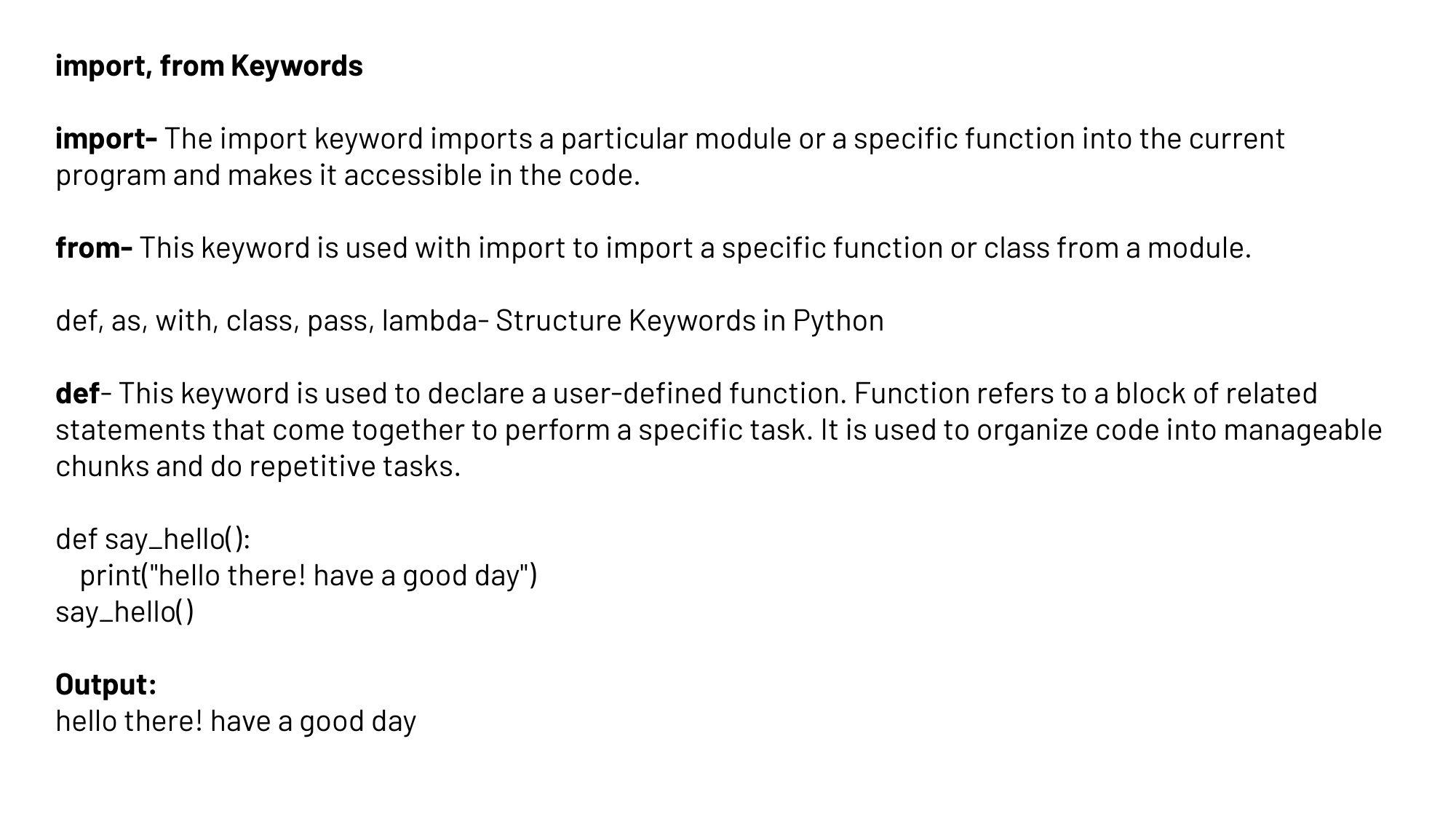

import, from Keywords

import- The import keyword imports a particular module or a specific function into the current program and makes it accessible in the code.

from- This keyword is used with import to import a specific function or class from a module.

def, as, with, class, pass, lambda- Structure Keywords in Python

def- This keyword is used to declare a user-defined function. Function refers to a block of related statements that come together to perform a specific task. It is used to organize code into manageable chunks and do repetitive tasks.

def say_hello():
    print("hello there! have a good day")
say_hello()

Output:
hello there! have a good day